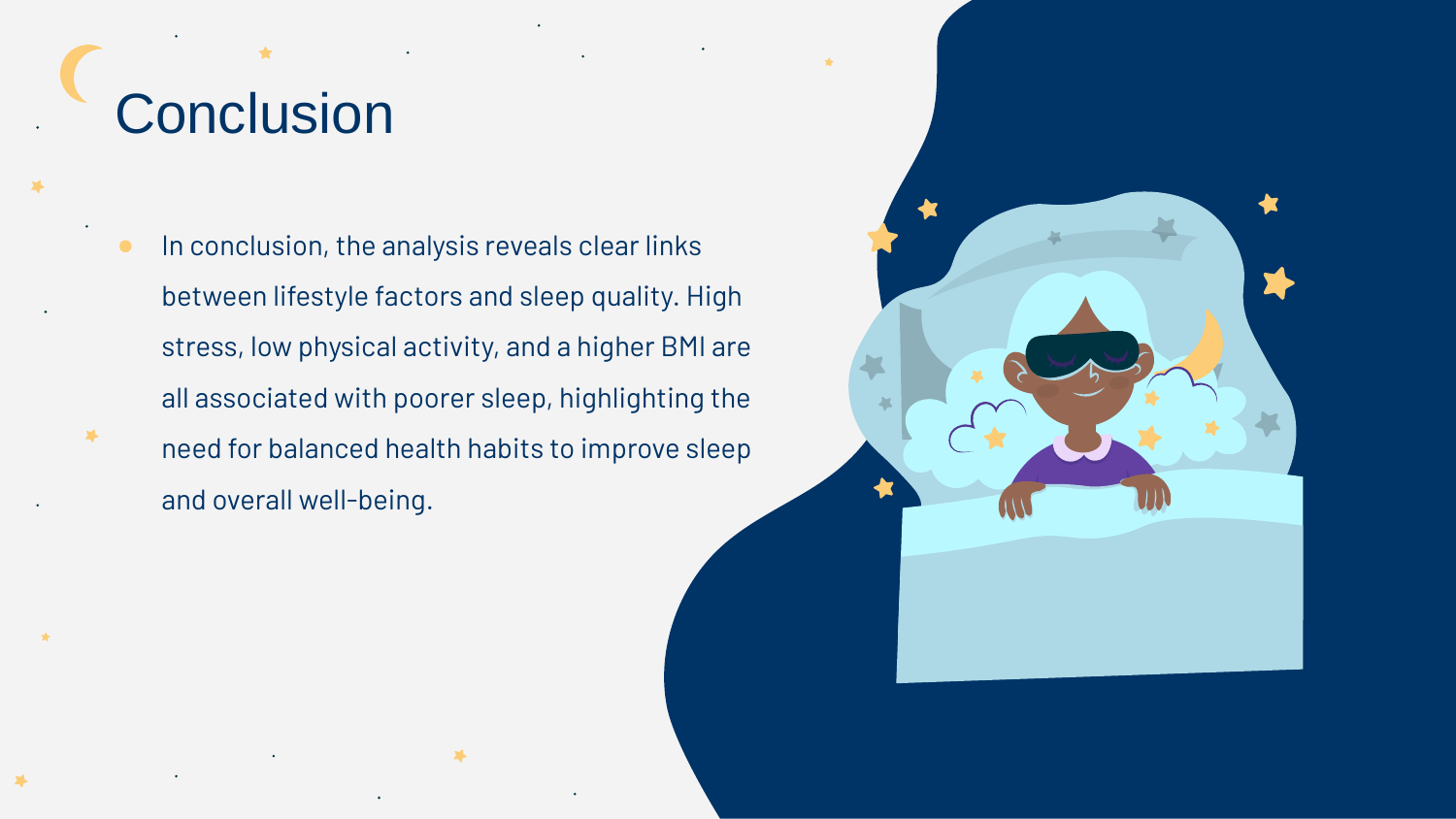

# Conclusion

In conclusion, the analysis reveals clear links between lifestyle factors and sleep quality. High stress, low physical activity, and a higher BMI are all associated with poorer sleep, highlighting the need for balanced health habits to improve sleep and overall well-being.